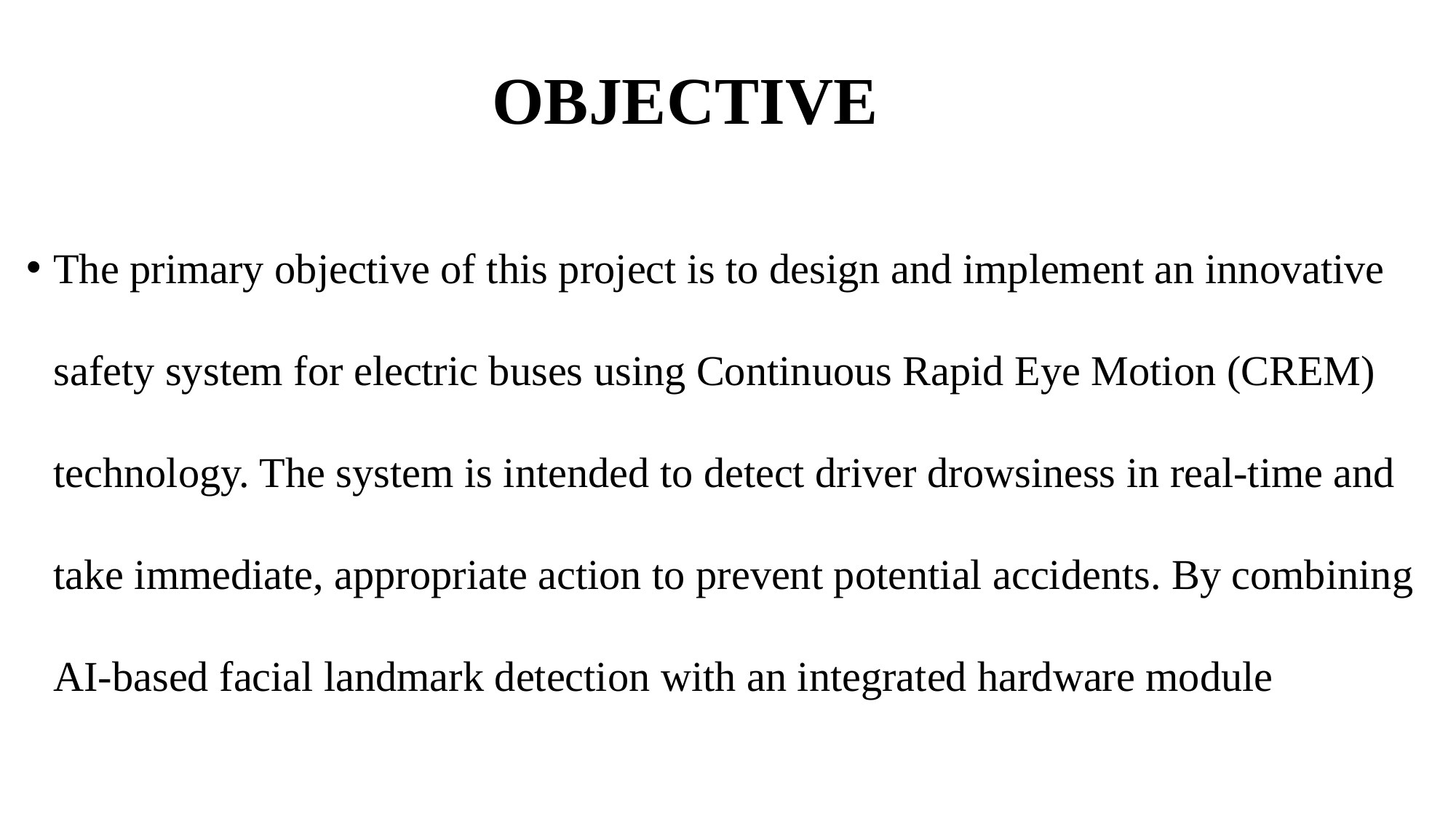

# OBJECTIVE
The primary objective of this project is to design and implement an innovative safety system for electric buses using Continuous Rapid Eye Motion (CREM) technology. The system is intended to detect driver drowsiness in real-time and take immediate, appropriate action to prevent potential accidents. By combining AI-based facial landmark detection with an integrated hardware module